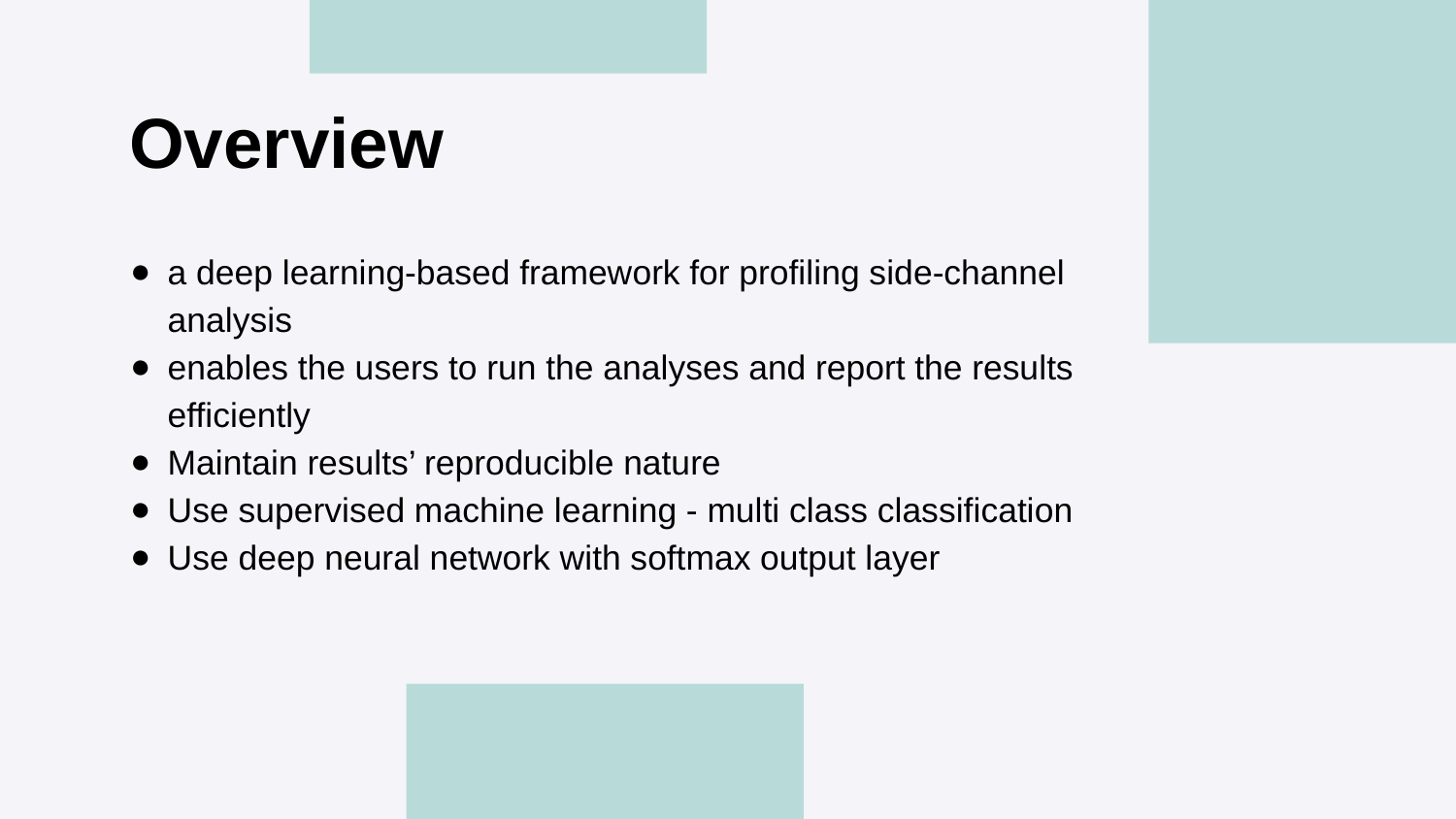

# Overview

a deep learning-based framework for profiling side-channel analysis
enables the users to run the analyses and report the results efficiently
Maintain results’ reproducible nature
Use supervised machine learning - multi class classification
Use deep neural network with softmax output layer